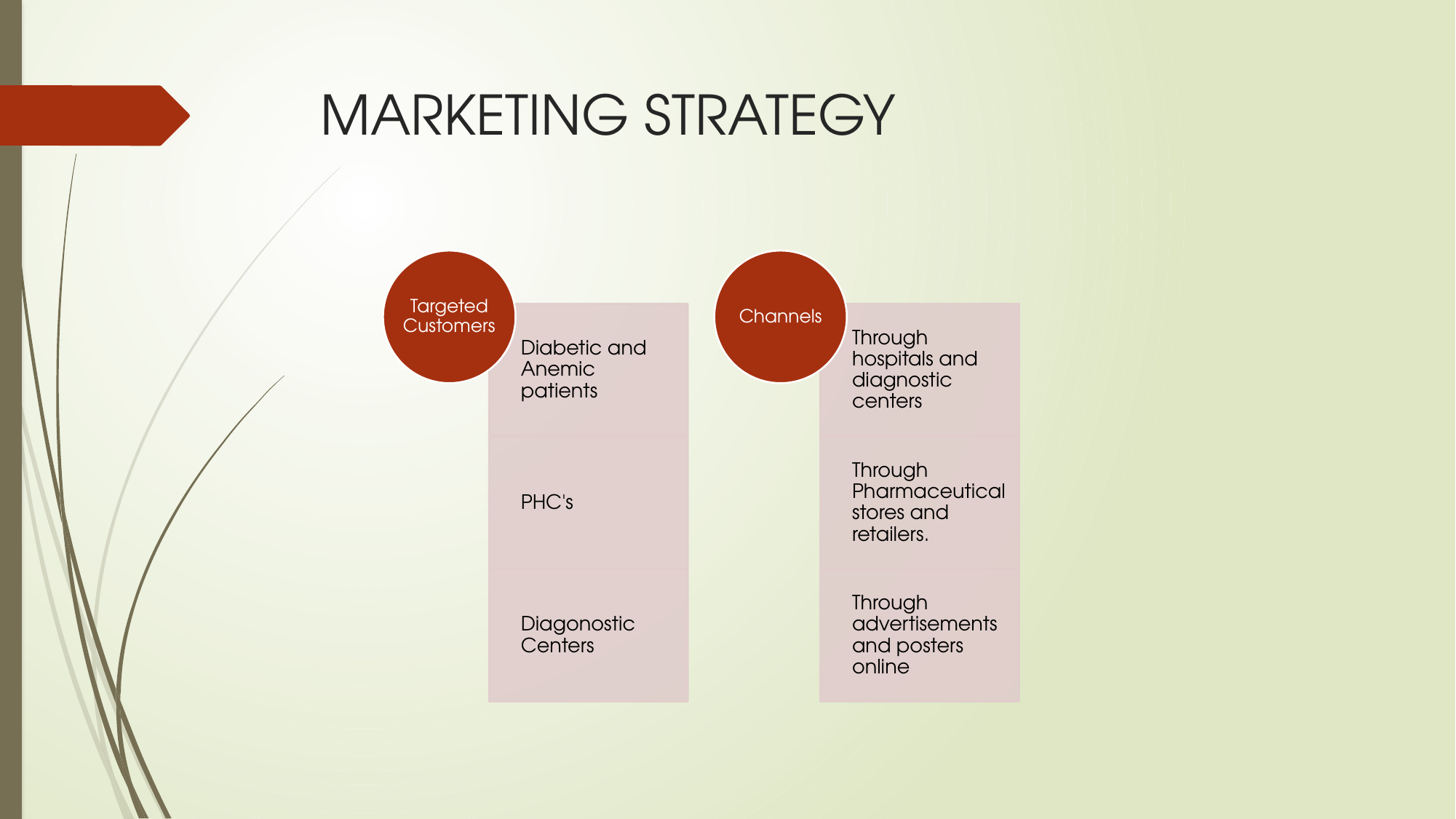

# MARKETING STRATEGY
Diabetic and Anemic patients
PHC's
Diagonostic Centers
Targeted Customers
Through hospitals and diagnostic centers
Through Pharmaceutical stores and retailers.
Through advertisements and posters online
Channels